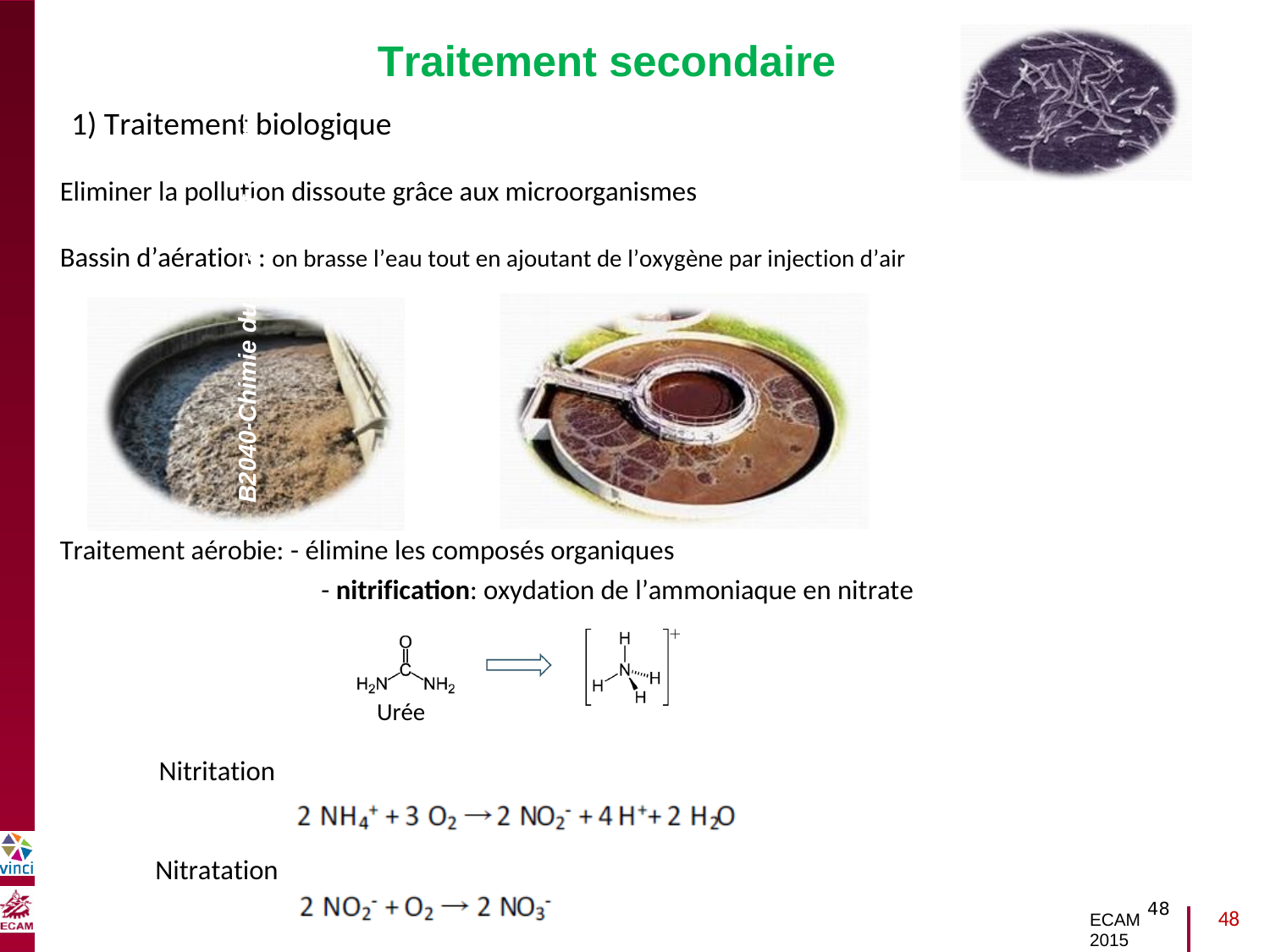

Traitement secondaire
1) Traitement biologique
Eliminer la pollution dissoute grâce aux microorganismes
Bassin d’aération : on brasse l’eau tout en ajoutant de l’oxygène par injection d’air
B2040-Chimie du vivant et environnement

Traitement aérobie: - élimine les composés organiques
- nitrification: oxydation de l’ammoniaque en nitrate

Urée
Nitritation

Nitratation

48

48
ECAM 2015